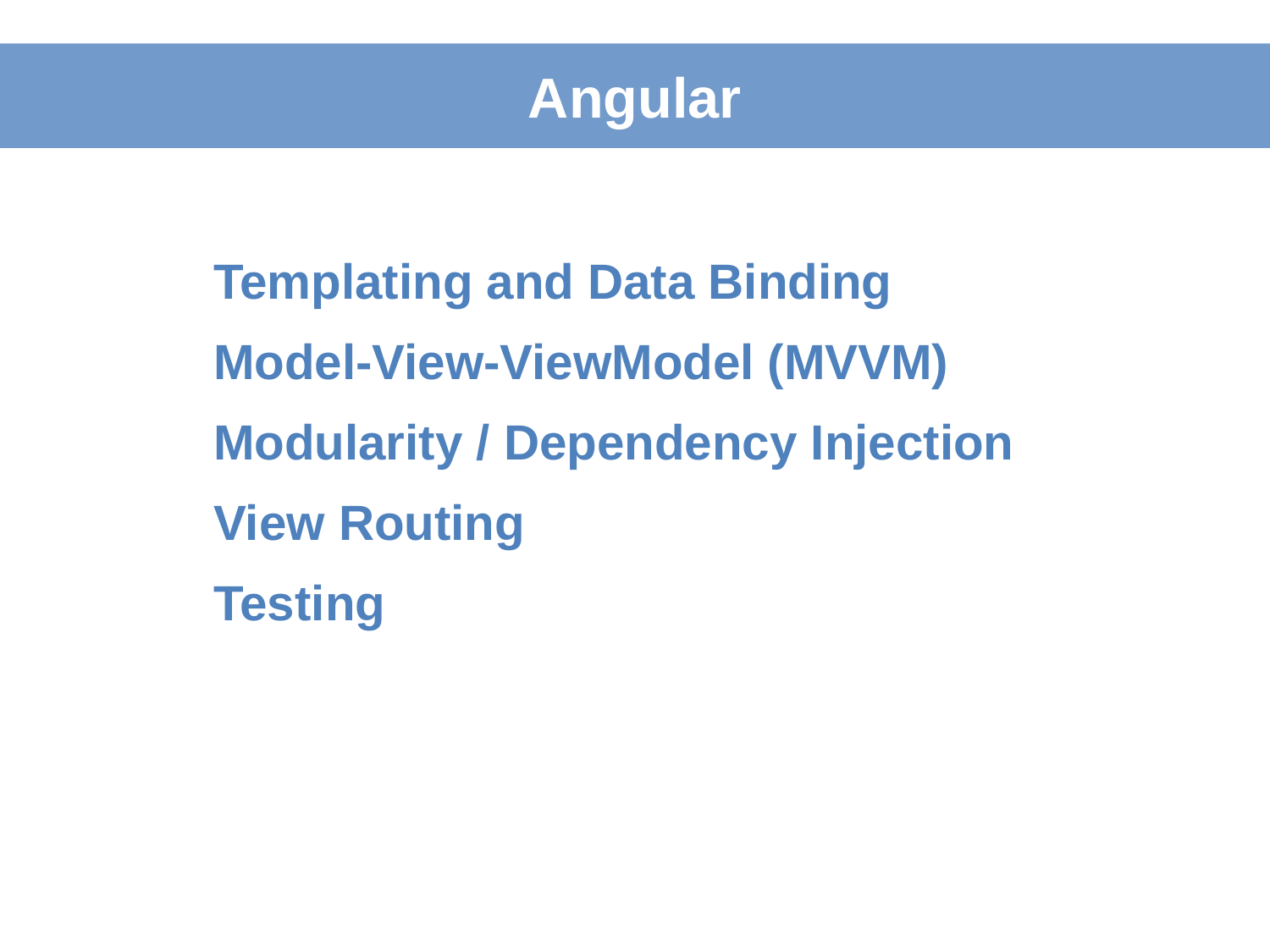

# Angular
Templating and Data Binding
Model-View-ViewModel (MVVM)
Modularity / Dependency Injection
View Routing
Testing